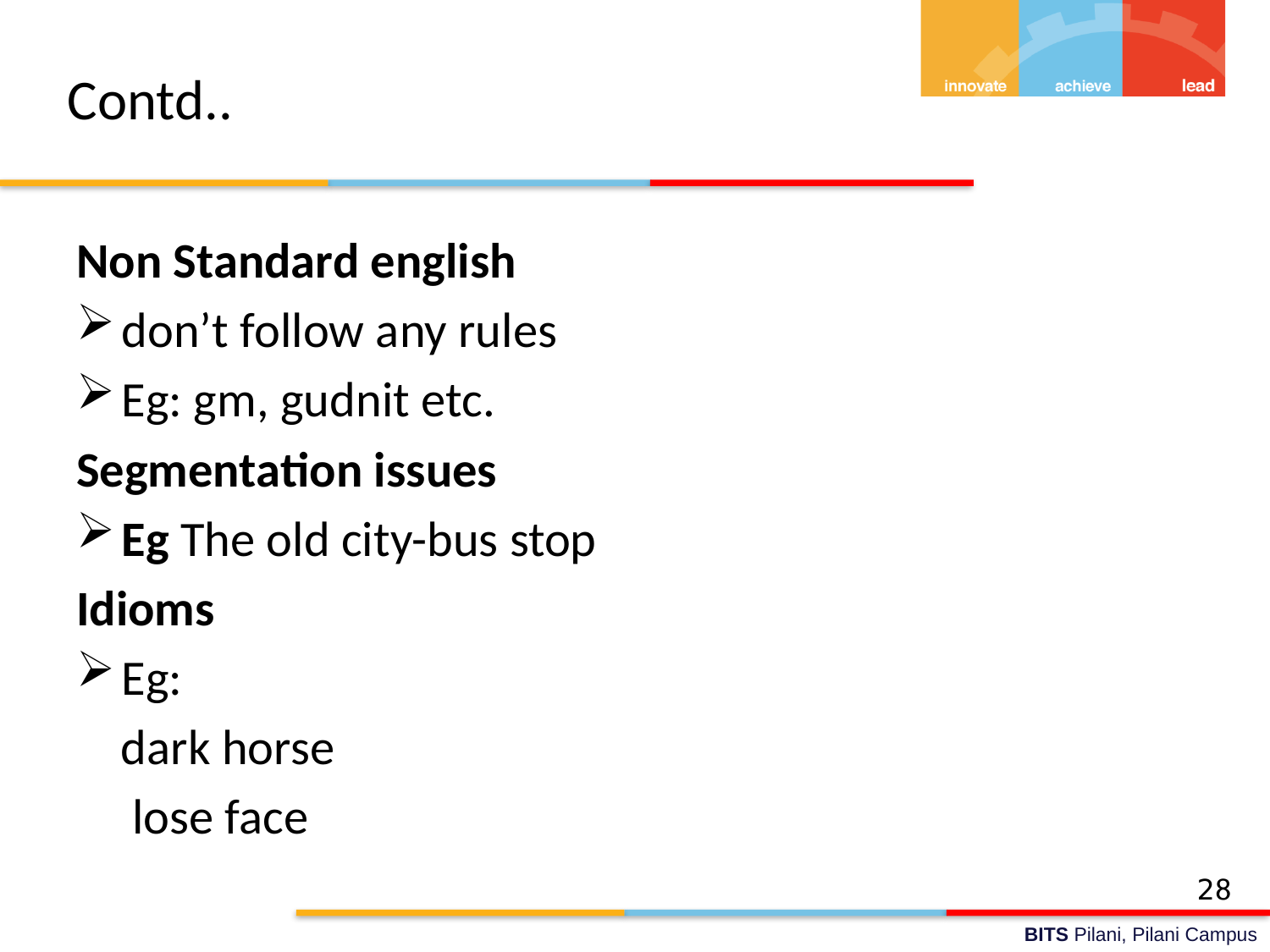

# Contd..
Non Standard english
don’t follow any rules
Eg: gm, gudnit etc.
Segmentation issues
Eg The old city-bus stop
Idioms
Eg:
    dark horse
     lose face
28